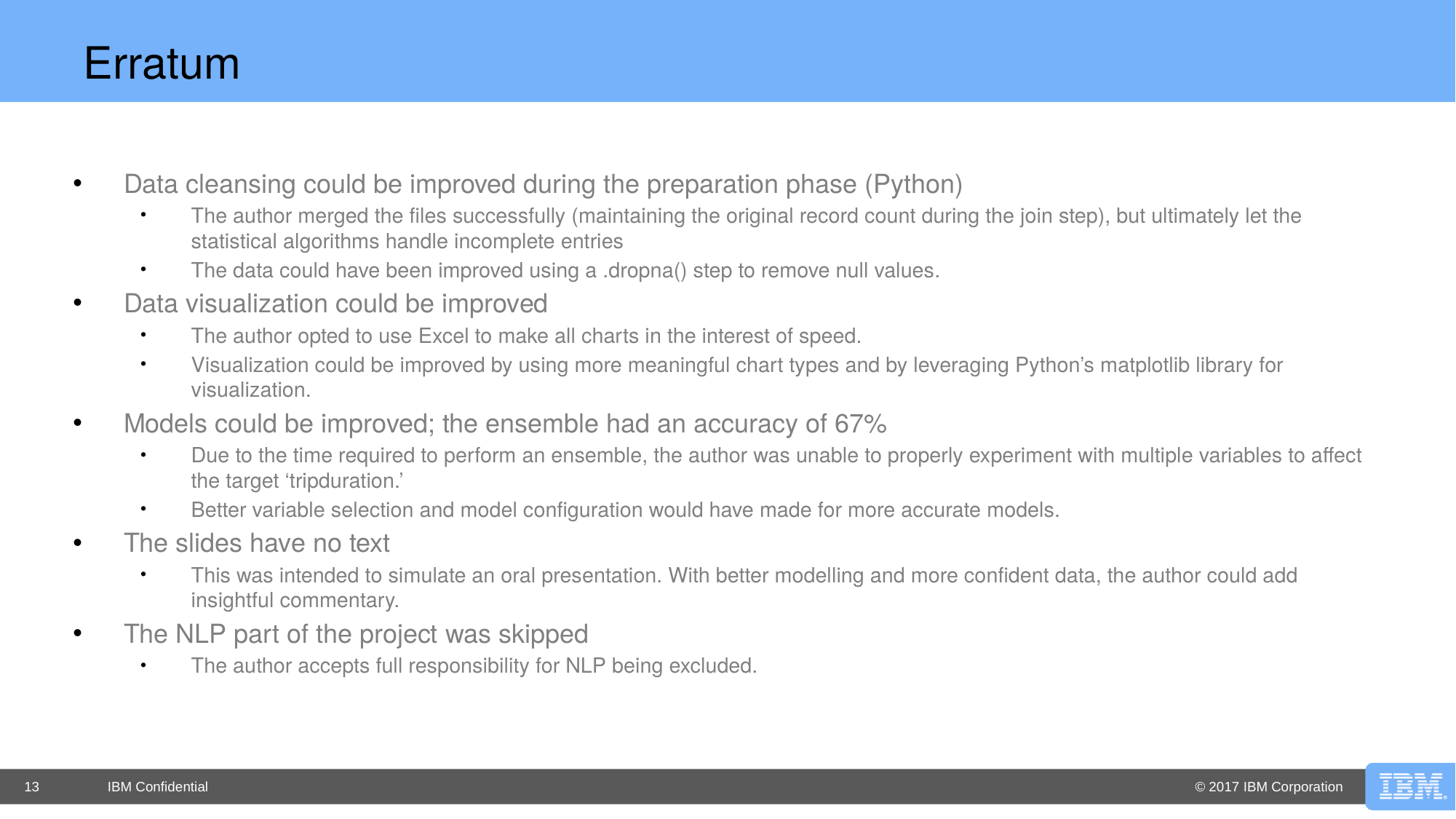

# Erratum
Data cleansing could be improved during the preparation phase (Python)
The author merged the files successfully (maintaining the original record count during the join step), but ultimately let the statistical algorithms handle incomplete entries
The data could have been improved using a .dropna() step to remove null values.
Data visualization could be improved
The author opted to use Excel to make all charts in the interest of speed.
Visualization could be improved by using more meaningful chart types and by leveraging Python’s matplotlib library for visualization.
Models could be improved; the ensemble had an accuracy of 67%
Due to the time required to perform an ensemble, the author was unable to properly experiment with multiple variables to affect the target ‘tripduration.’
Better variable selection and model configuration would have made for more accurate models.
The slides have no text
This was intended to simulate an oral presentation. With better modelling and more confident data, the author could add insightful commentary.
The NLP part of the project was skipped
The author accepts full responsibility for NLP being excluded.